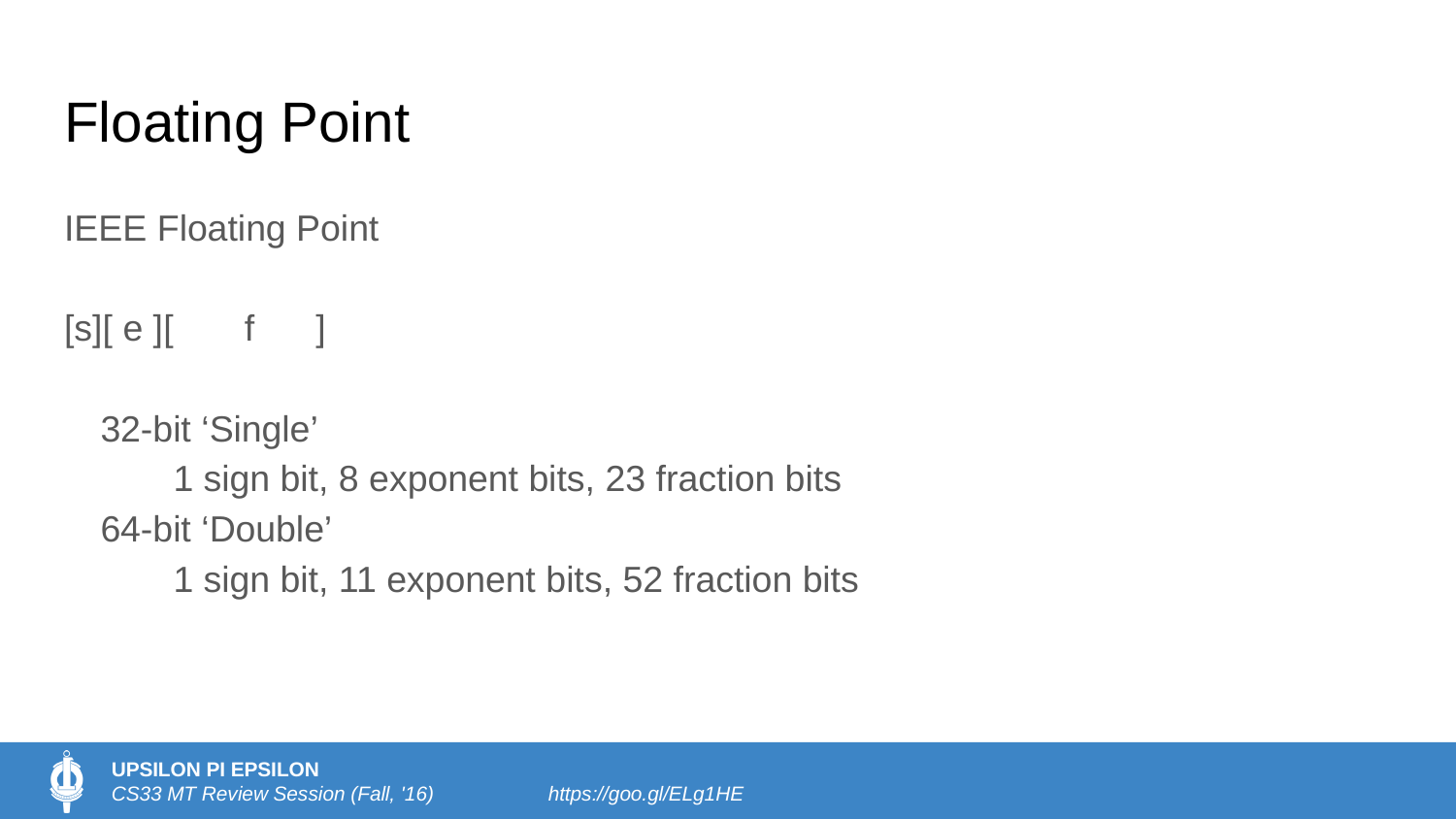

# Floating Point
IEEE Floating Point

[s][ e ][       f      ]

32-bit ‘Single’
1 sign bit, 8 exponent bits, 23 fraction bits
64-bit ‘Double’
1 sign bit, 11 exponent bits, 52 fraction bits